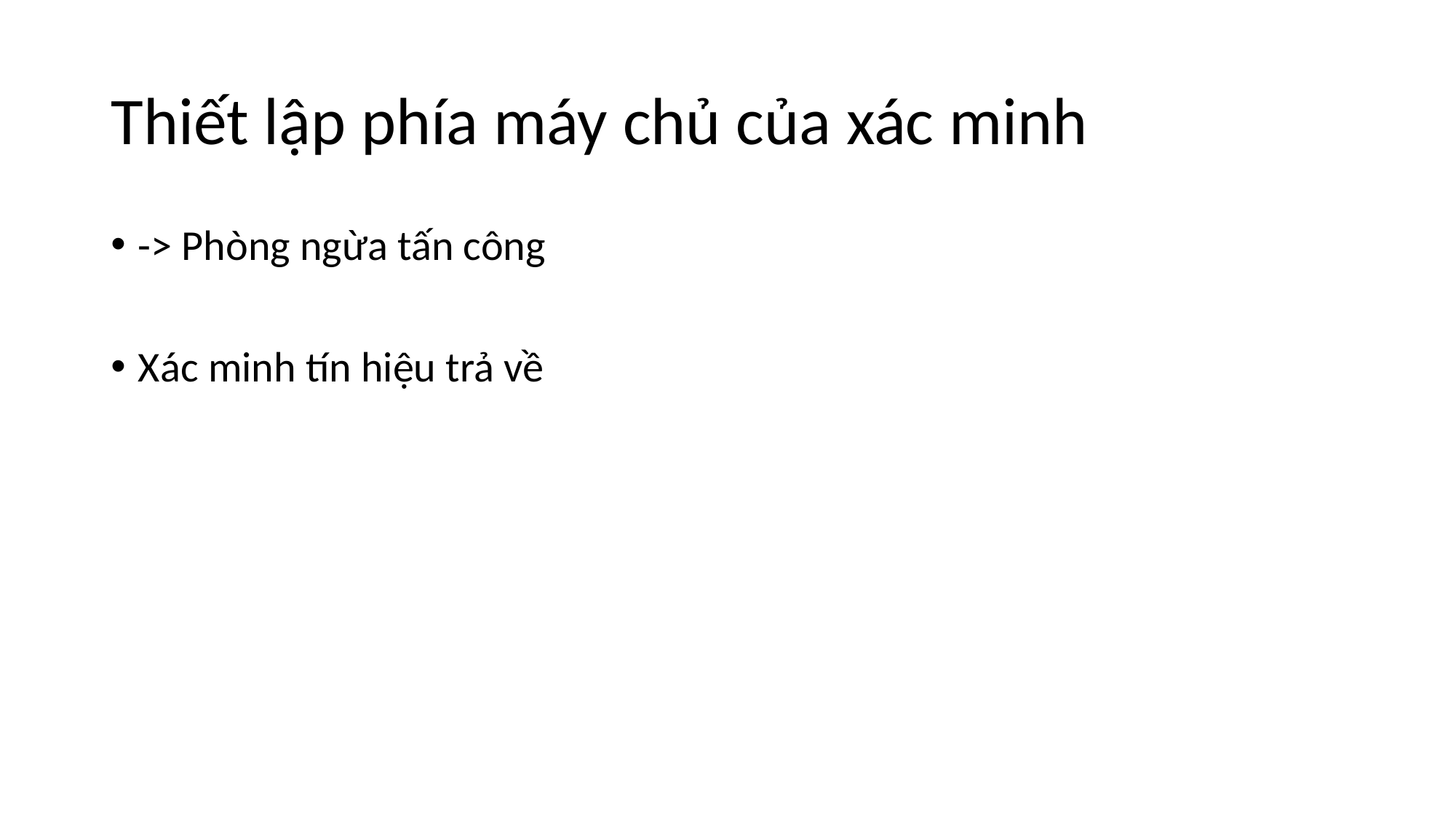

# Thiết lập phía máy chủ của xác minh
-> Phòng ngừa tấn công

Xác minh tín hiệu trả về